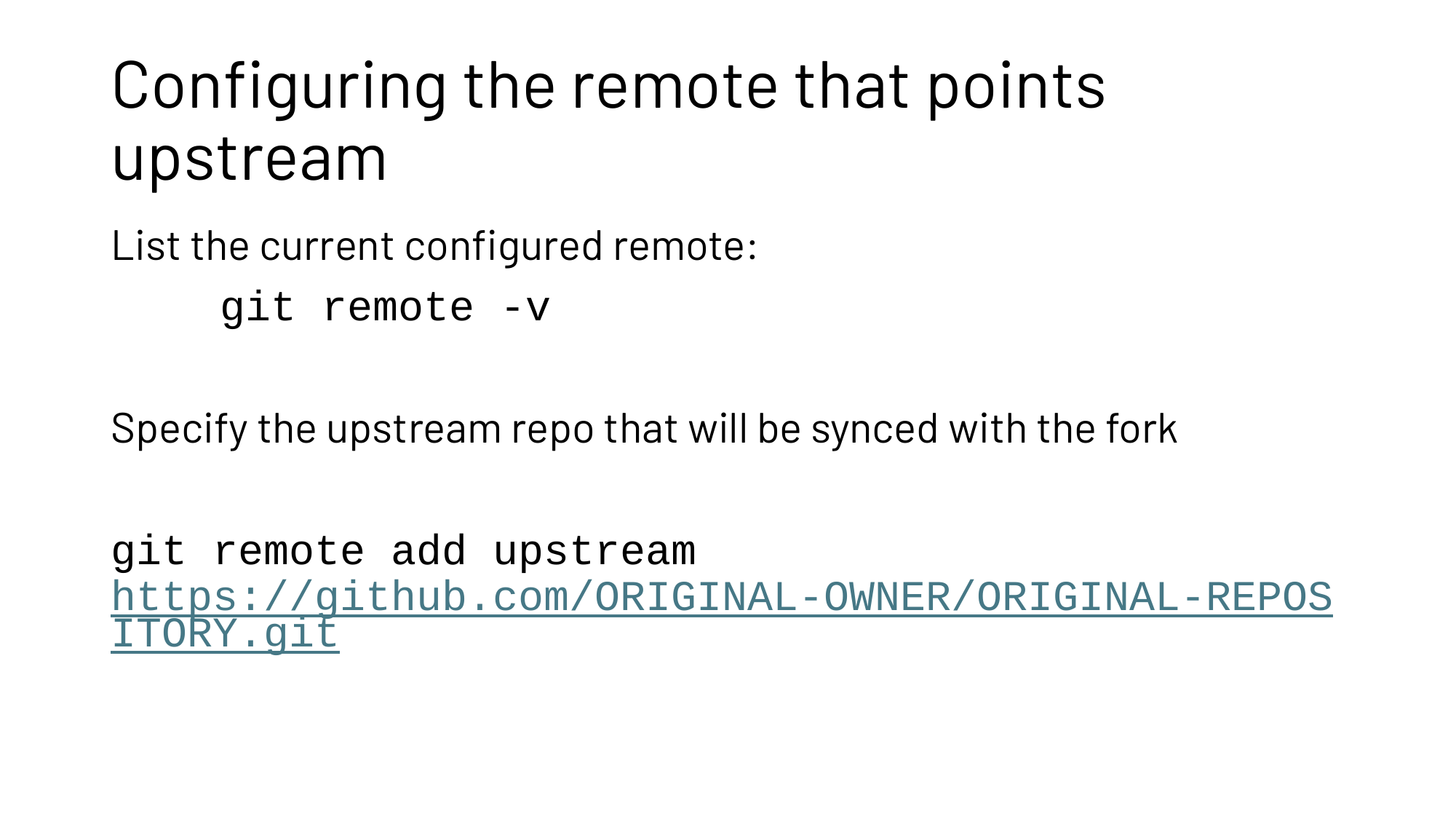

# Configuring the remote that points upstream
List the current configured remote:
	git remote -v

Specify the upstream repo that will be synced with the fork

git remote add upstream https://github.com/ORIGINAL-OWNER/ORIGINAL-REPOSITORY.git